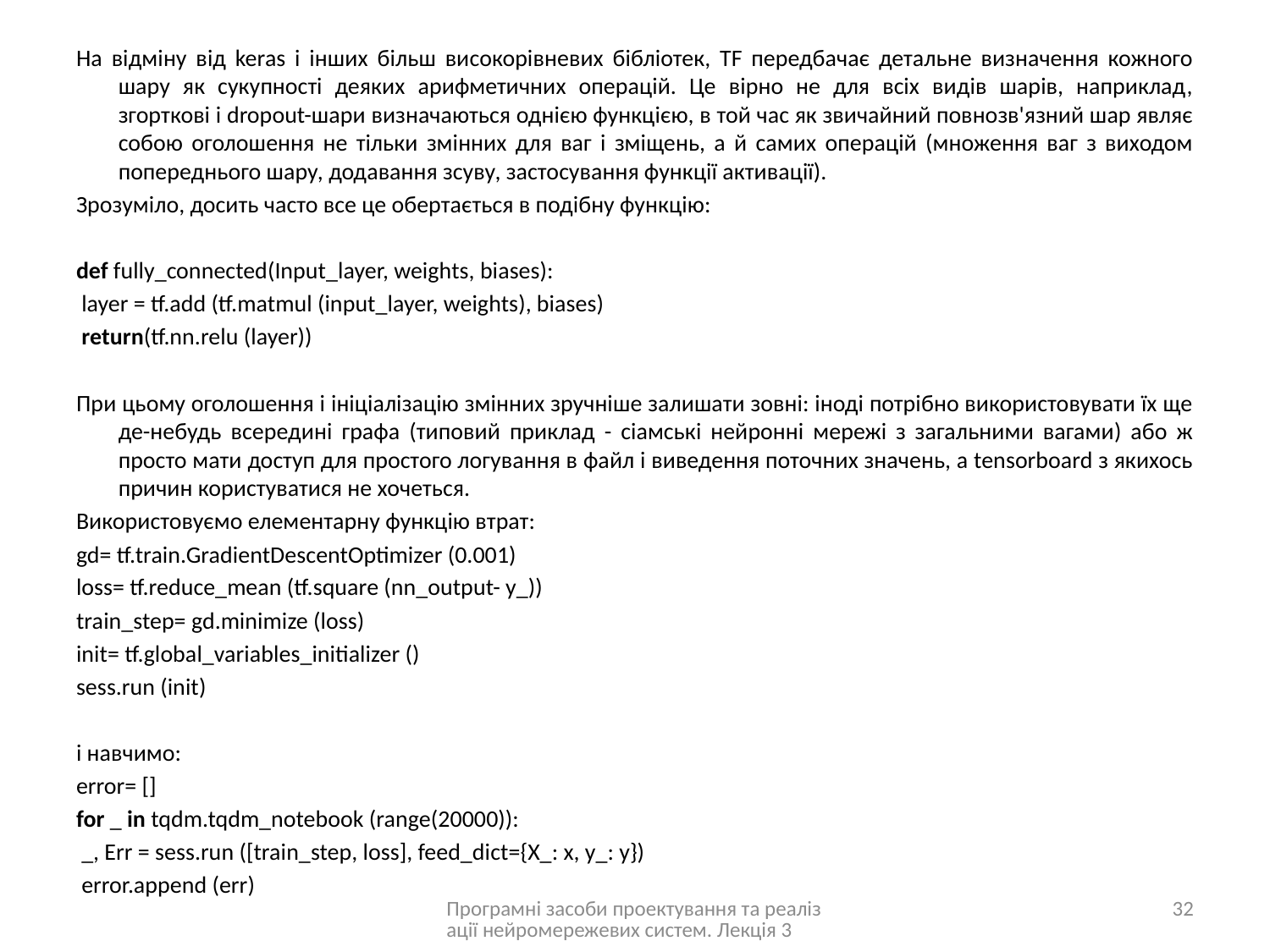

На відміну від keras і інших більш високорівневих бібліотек, TF передбачає детальне визначення кожного шару як сукупності деяких арифметичних операцій. Це вірно не для всіх видів шарів, наприклад, згорткові і dropout-шари визначаються однією функцією, в той час як звичайний повнозв'язний шар являє собою оголошення не тільки змінних для ваг і зміщень, а й самих операцій (множення ваг з виходом попереднього шару, додавання зсуву, застосування функції активації).
Зрозуміло, досить часто все це обертається в подібну функцію:

def fully_connected(Input_layer, weights, biases):
 layer = tf.add (tf.matmul (input_layer, weights), biases)
 return(tf.nn.relu (layer))

При цьому оголошення і ініціалізацію змінних зручніше залишати зовні: іноді потрібно використовувати їх ще де-небудь всередині графа (типовий приклад - сіамські нейронні мережі з загальними вагами) або ж просто мати доступ для простого логування в файл і виведення поточних значень, а tensorboard з якихось причин користуватися не хочеться.
Використовуємо елементарну функцію втрат:
gd= tf.train.GradientDescentOptimizer (0.001)
loss= tf.reduce_mean (tf.square (nn_output- y_))
train_step= gd.minimize (loss)
init= tf.global_variables_initializer ()
sess.run (init)

і навчимо:
error= []
for _ in tqdm.tqdm_notebook (range(20000)):
 _, Err = sess.run ([train_step, loss], feed_dict={X_: x, y_: y})
 error.append (err)

Програмні засоби проектування та реалізації нейромережевих систем. Лекція 3
32